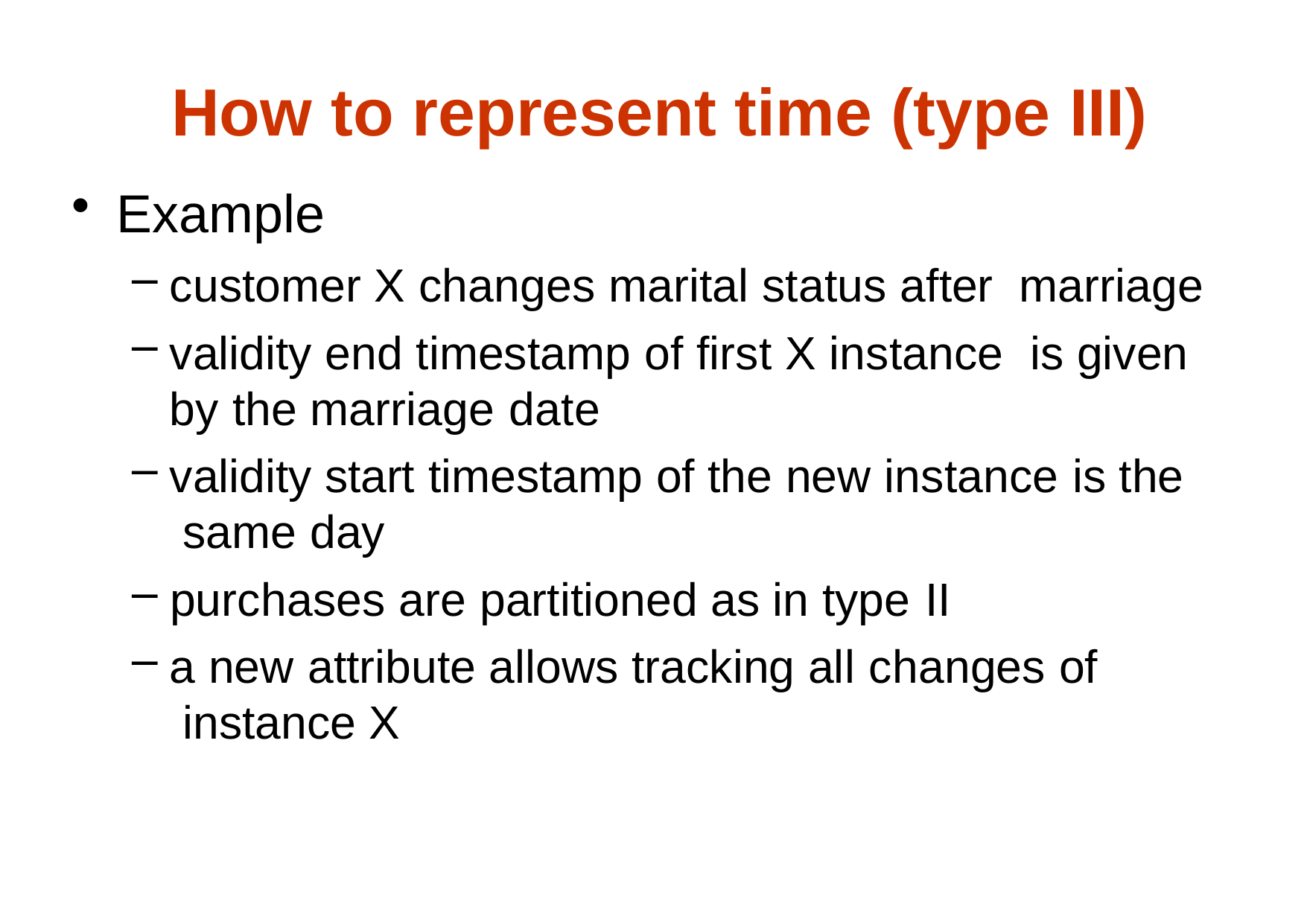

# How to represent time (type III)
Example
customer X changes marital status after  marriage
validity end timestamp of first X instance  is given by the marriage date
validity start timestamp of the new instance is the  same day
purchases are partitioned as in type II
a new attribute allows tracking all changes of  instance X